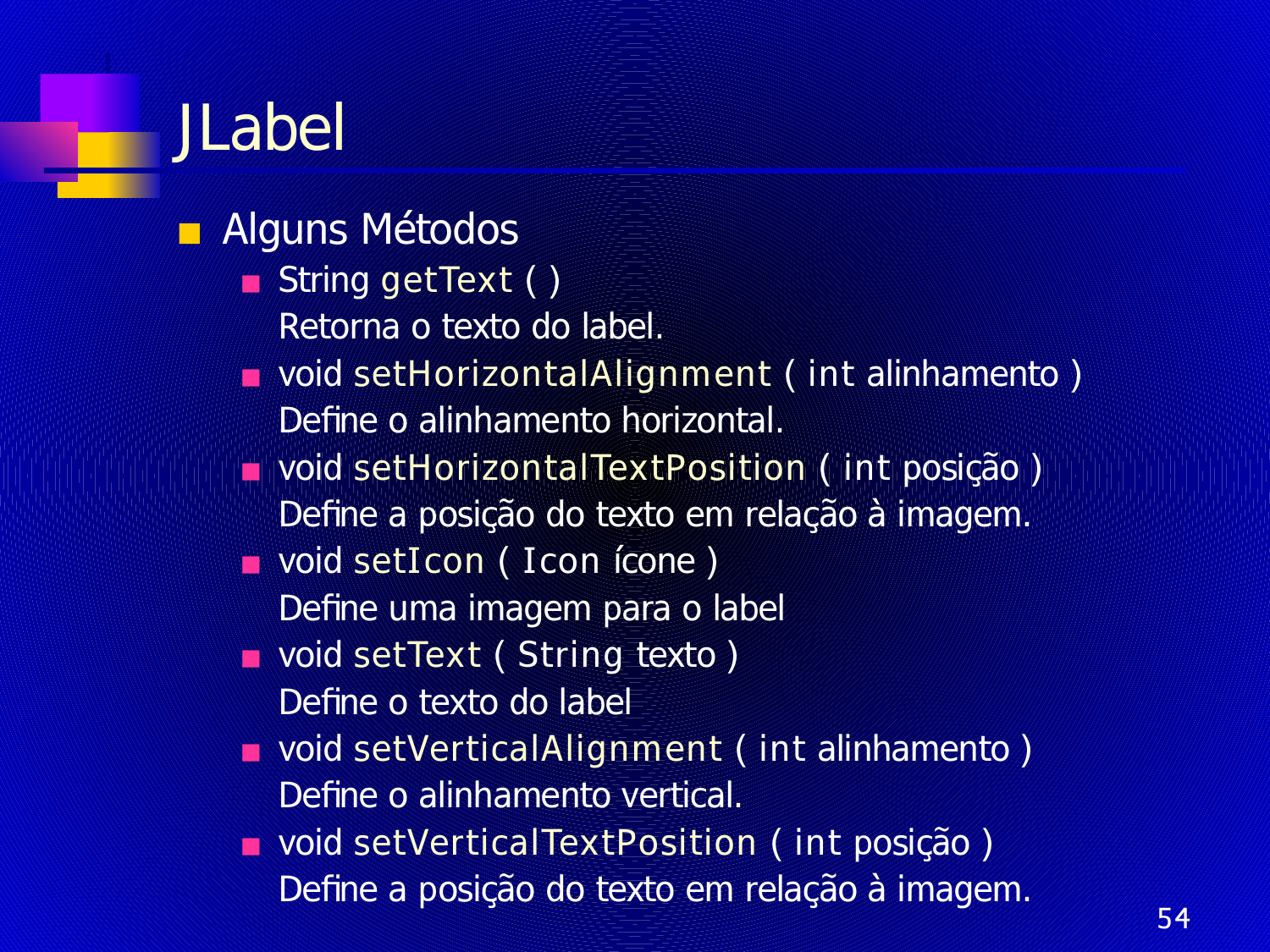

JLabel
Alguns Métodos
String getText ( )
	Retorna o texto do label.
void setHorizontalAlignment ( int alinhamento )
	Define o alinhamento horizontal.
void setHorizontalTextPosition ( int posição )
	Define a posição do texto em relação à imagem.
void setIcon ( Icon ícone )
	Define uma imagem para o label
void setText ( String texto )
	Define o texto do label
void setVerticalAlignment ( int alinhamento )
	Define o alinhamento vertical.
void setVerticalTextPosition ( int posição )
	Define a posição do texto em relação à imagem.
54